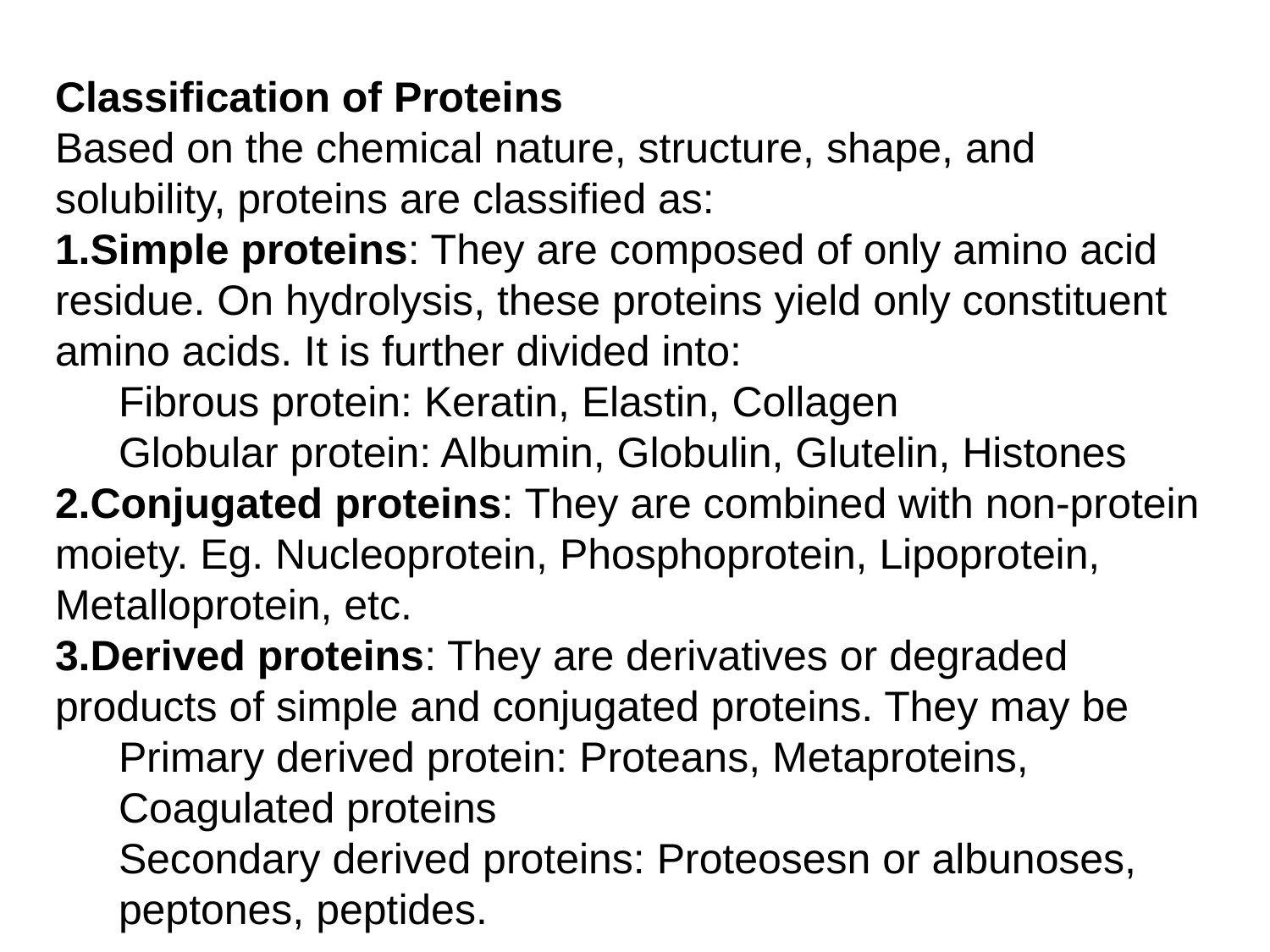

Classification of Proteins
Based on the chemical nature, structure, shape, and solubility, proteins are classified as:
Simple proteins: They are composed of only amino acid residue. On hydrolysis, these proteins yield only constituent amino acids. It is further divided into:
Fibrous protein: Keratin, Elastin, Collagen
Globular protein: Albumin, Globulin, Glutelin, Histones
Conjugated proteins: They are combined with non-protein moiety. Eg. Nucleoprotein, Phosphoprotein, Lipoprotein, Metalloprotein, etc.
Derived proteins: They are derivatives or degraded products of simple and conjugated proteins. They may be
Primary derived protein: Proteans, Metaproteins, Coagulated proteins
Secondary derived proteins: Proteosesn or albunoses, peptones, peptides.